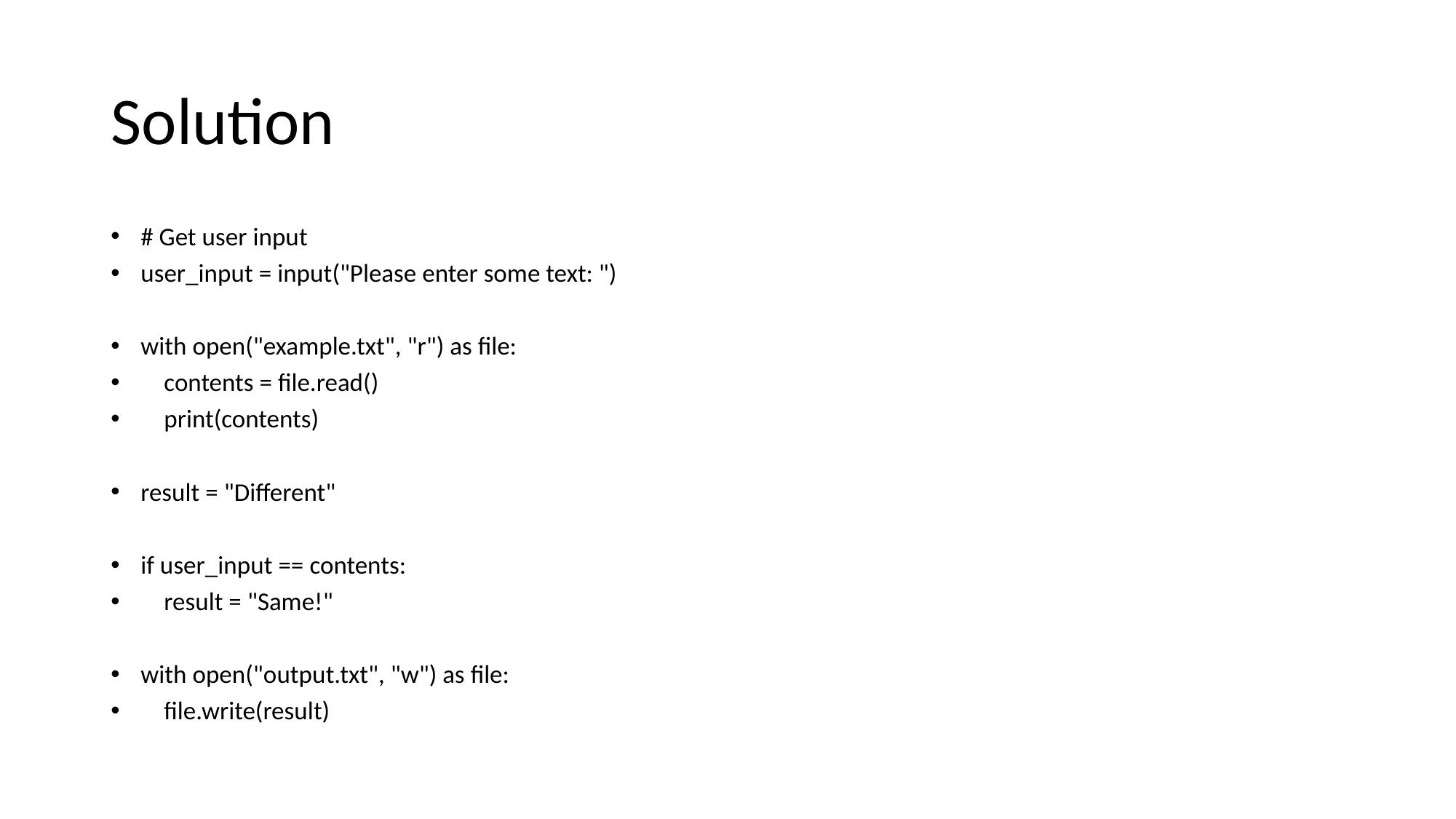

# Solution
# Get user input
user_input = input("Please enter some text: ")

with open("example.txt", "r") as file:
    contents = file.read()
    print(contents)

result = "Different"

if user_input == contents:
    result = "Same!"

with open("output.txt", "w") as file:
    file.write(result)